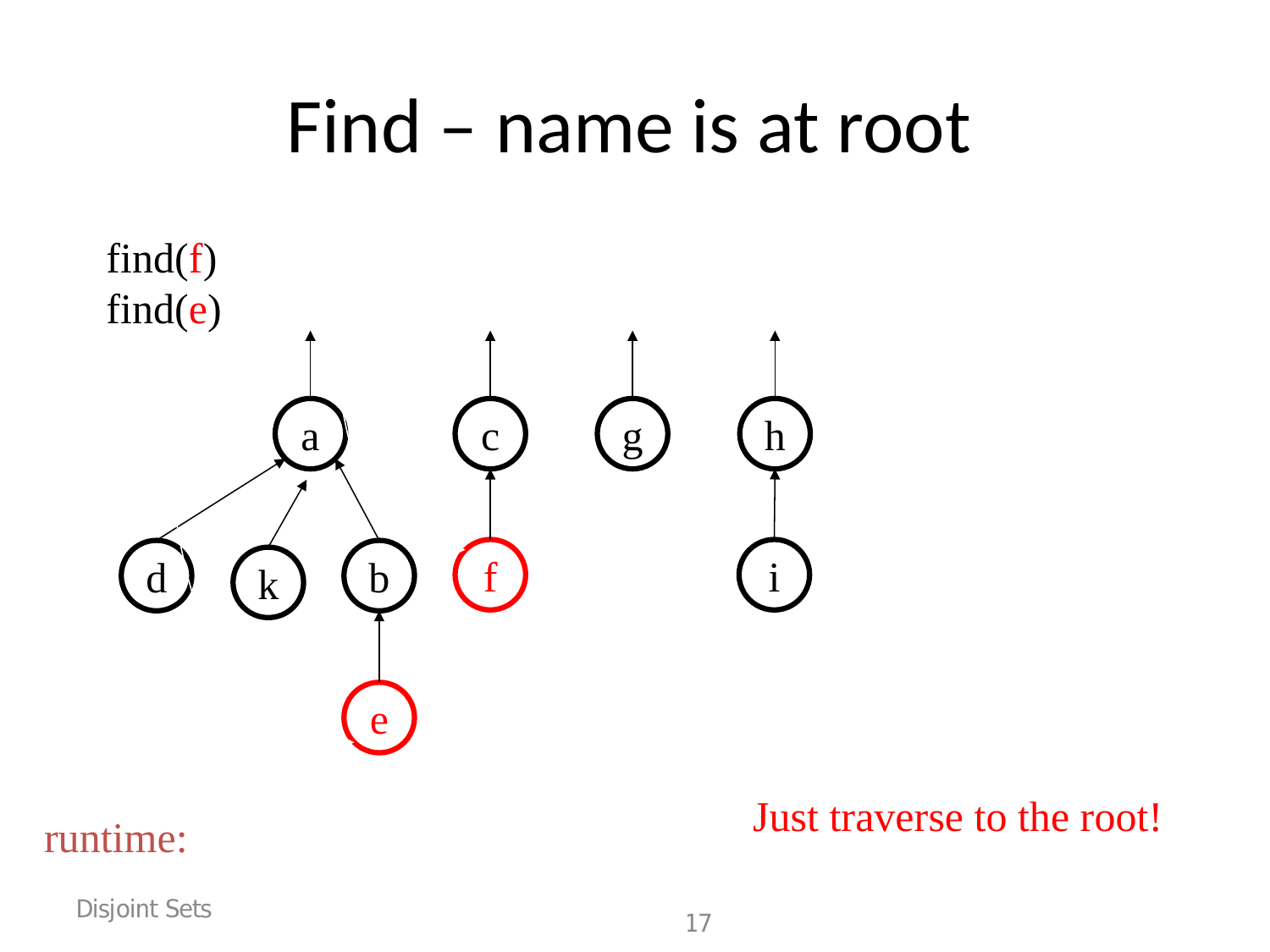

# Find – name is at root
find(f)
find(e)
a
c
g
h
f
i
d
b
k
e
Just traverse to the root!
runtime:
Disjoint Sets
			17